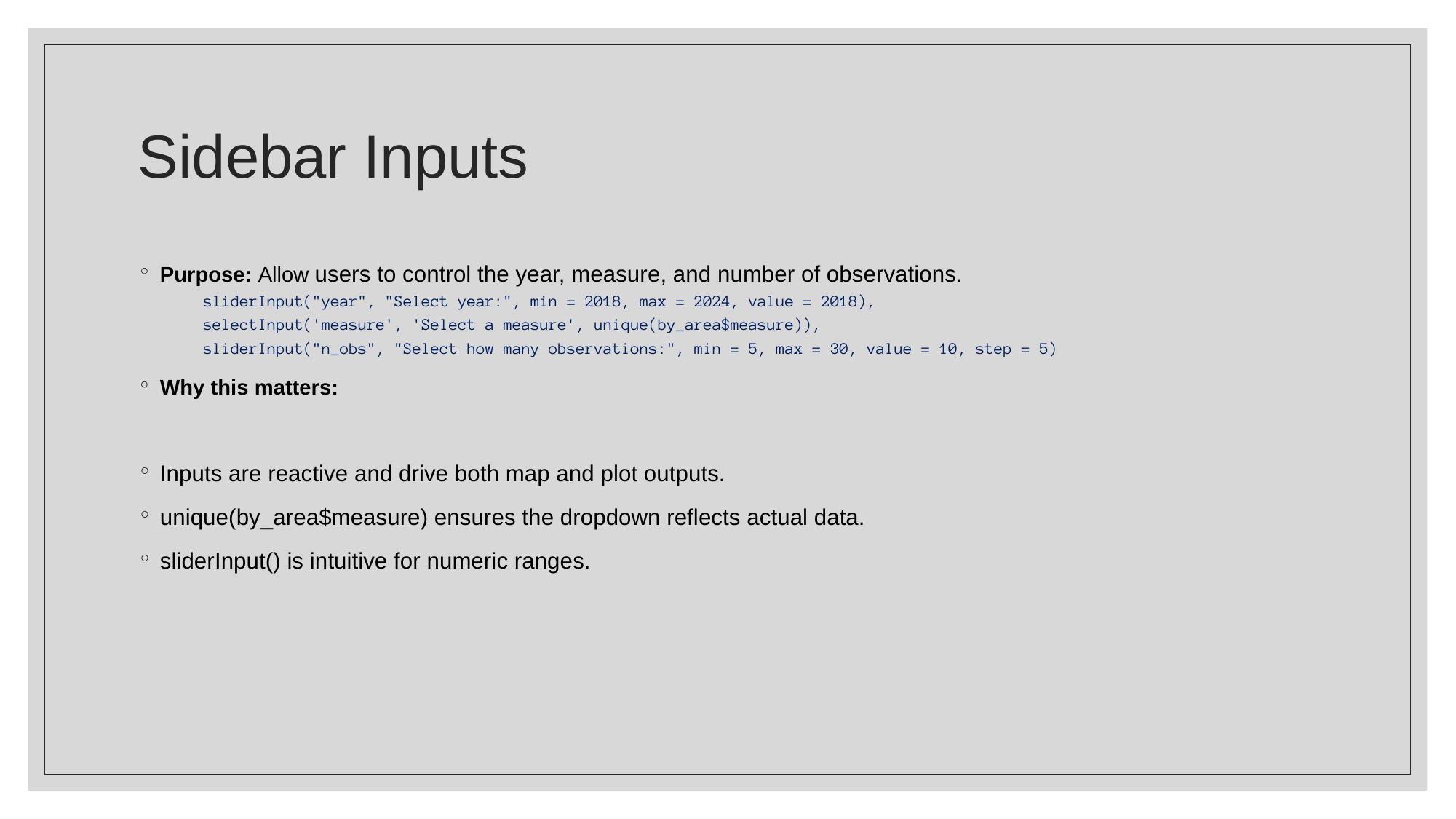

# Sidebar Inputs
Purpose: Allow users to control the year, measure, and number of observations.
sliderInput("year", "Select year:", min = 2018, max = 2024, value = 2018),
selectInput('measure', 'Select a measure', unique(by_area$measure)),
sliderInput("n_obs", "Select how many observations:", min = 5, max = 30, value = 10, step = 5)
Why this matters:

Inputs are reactive and drive both map and plot outputs.
unique(by_area$measure) ensures the dropdown reflects actual data.
sliderInput() is intuitive for numeric ranges.